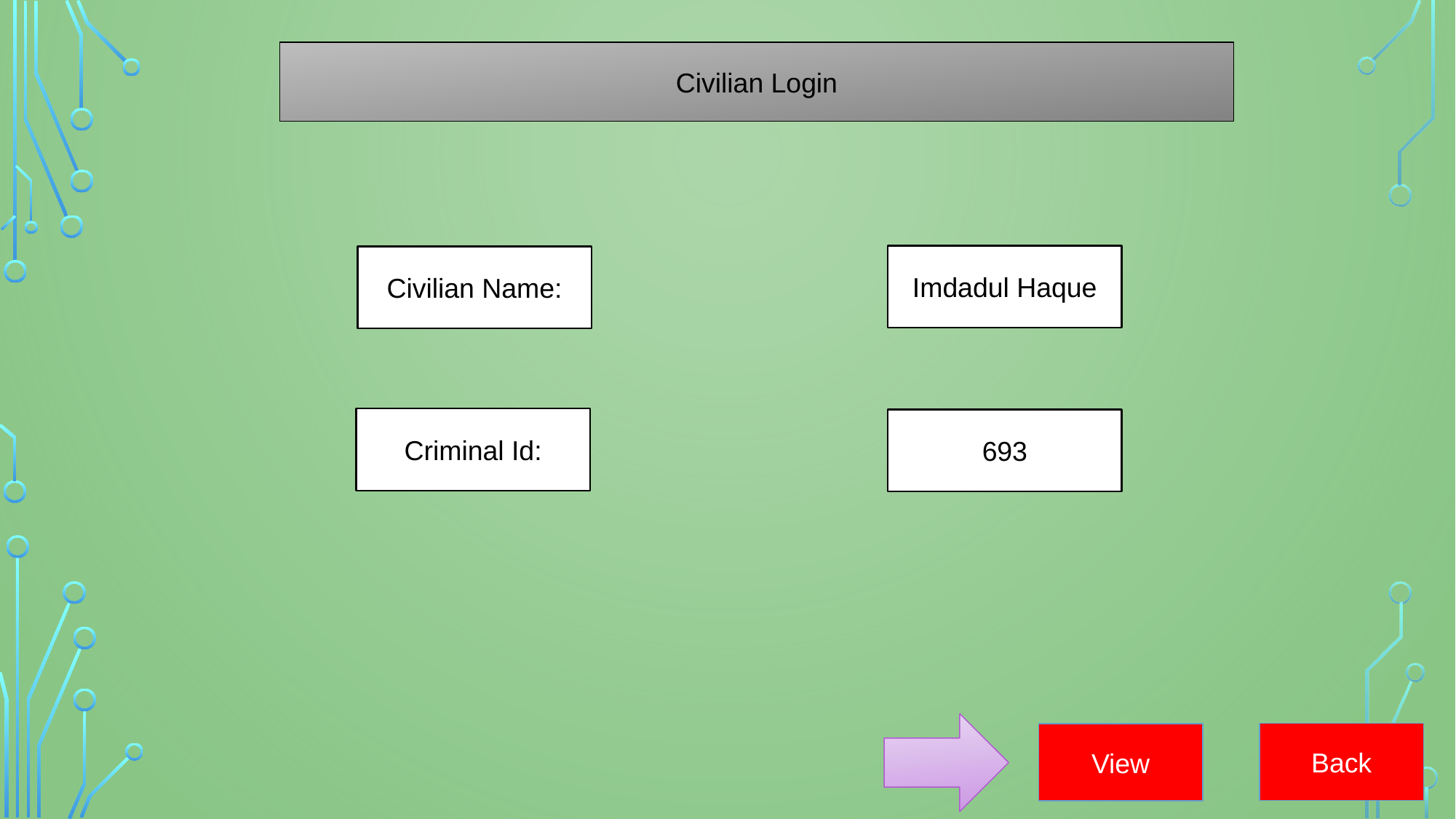

Civilian Login
Imdadul Haque
Civilian Name:
Criminal Id:
693

Back
View